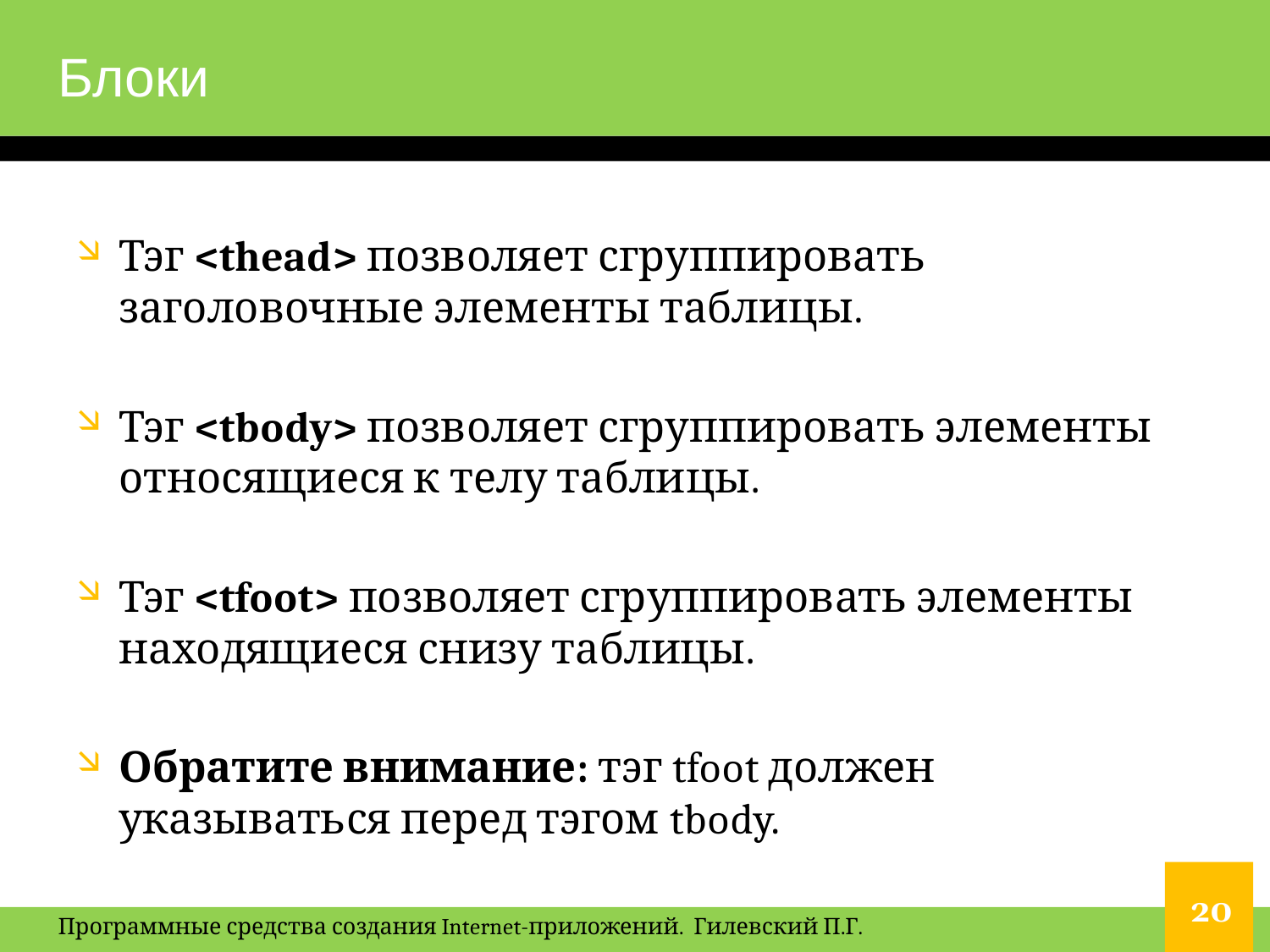

# Блоки
Тэг <thead> позволяет сгруппировать заголовочные элементы таблицы.

Тэг <tbody> позволяет сгруппировать элементы относящиеся к телу таблицы.

Тэг <tfoot> позволяет сгруппировать элементы находящиеся снизу таблицы.

Обратите внимание: тэг tfoot должен указываться перед тэгом tbody.
20